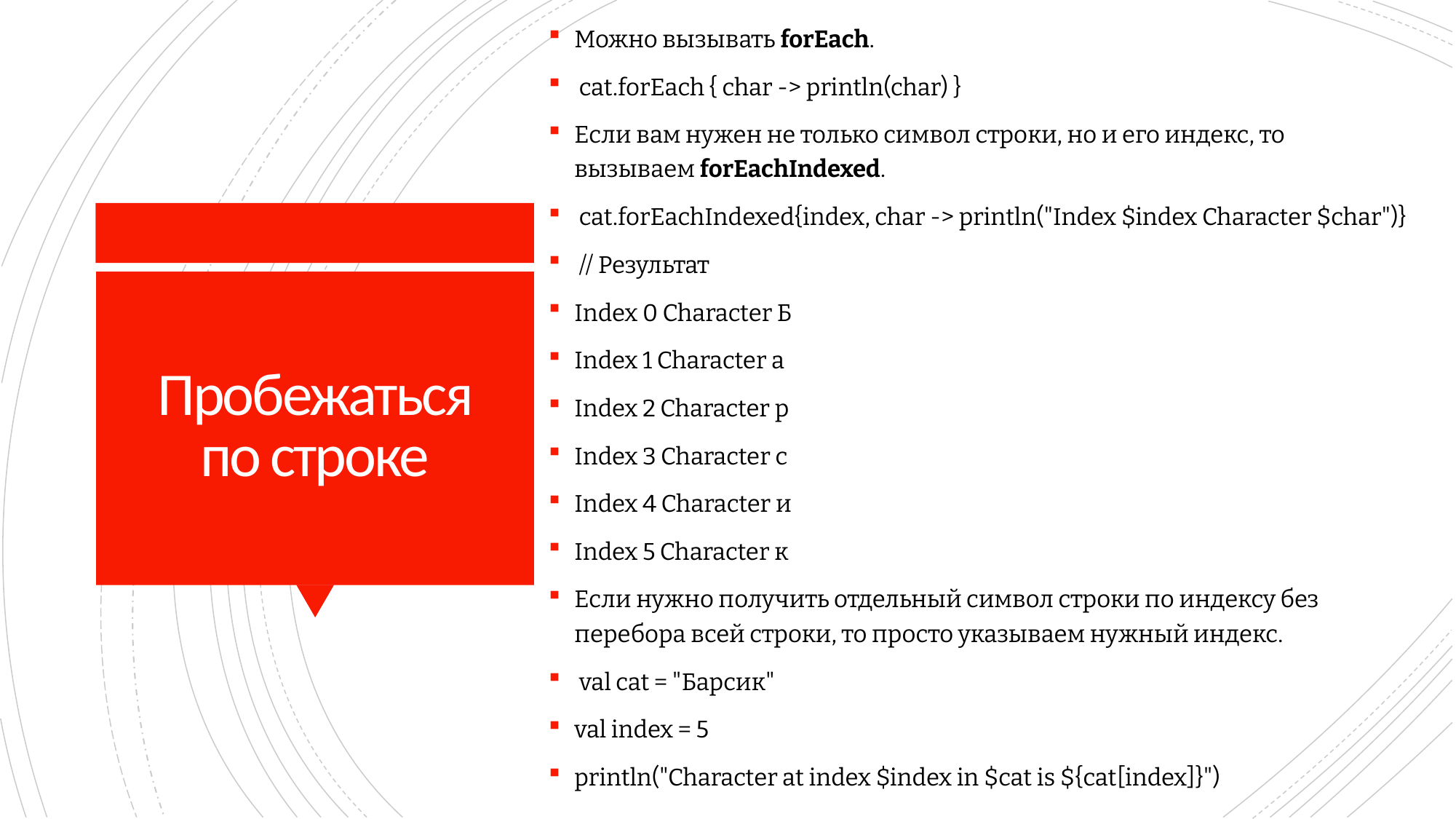

Можно вызывать forEach.
 cat.forEach { char -> println(char) }
Если вам нужен не только символ строки, но и его индекс, то вызываем forEachIndexed.
 cat.forEachIndexed{index, char -> println("Index $index Character $char")}
 // Результат
Index 0 Character Б
Index 1 Character а
Index 2 Character р
Index 3 Character с
Index 4 Character и
Index 5 Character к
Если нужно получить отдельный символ строки по индексу без перебора всей строки, то просто указываем нужный индекс.
 val cat = "Барсик"
val index = 5
println("Character at index $index in $cat is ${cat[index]}")

# Пробежаться по строке